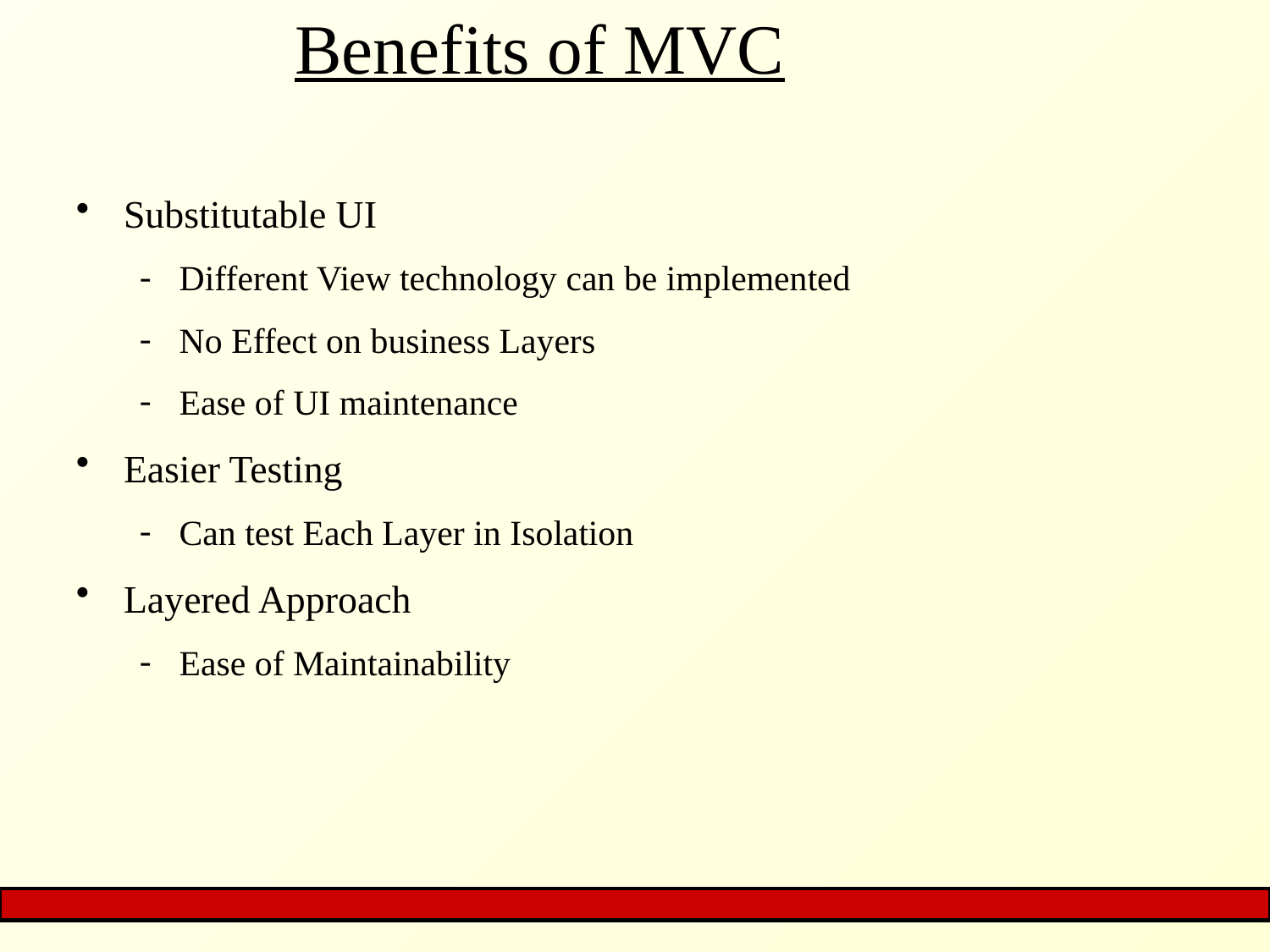

# Benefits of MVC
Substitutable UI
Different View technology can be implemented
No Effect on business Layers
Ease of UI maintenance
Easier Testing
Can test Each Layer in Isolation
Layered Approach
Ease of Maintainability